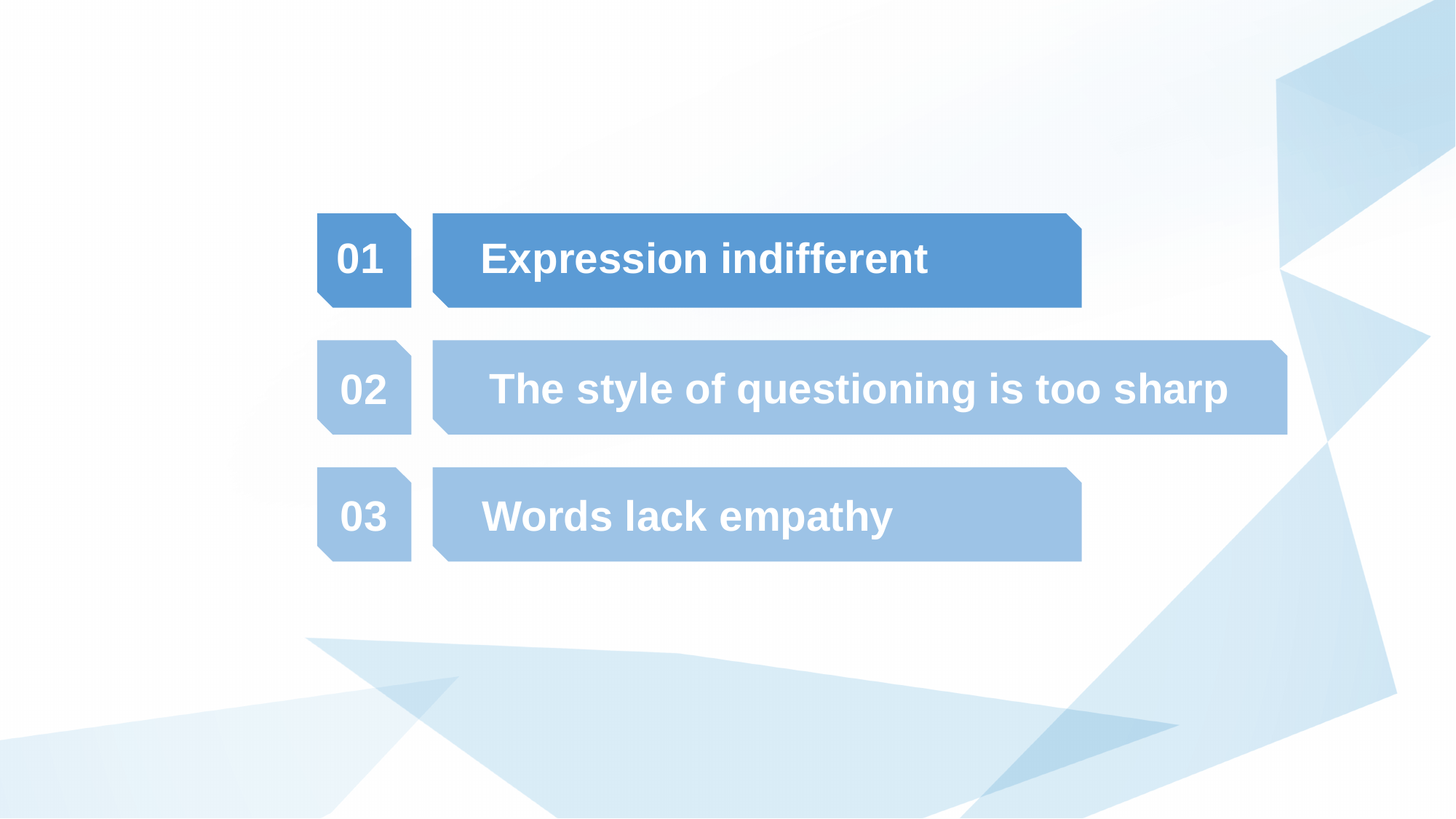

01
Expression indifferent

The style of questioning is too sharp
02

03
Words lack empathy